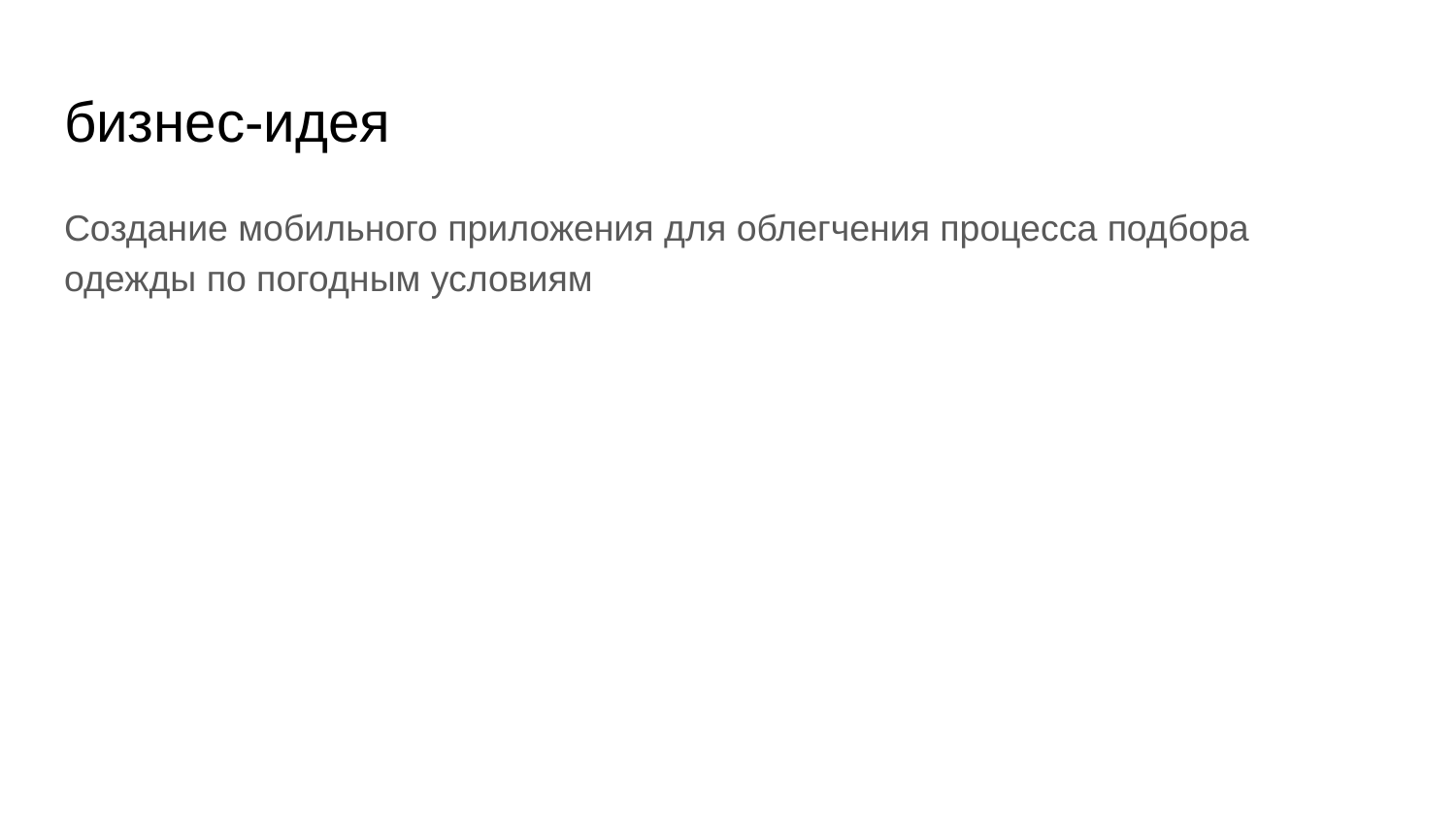

# бизнес-идея
Создание мобильного приложения для облегчения процесса подбора одежды по погодным условиям